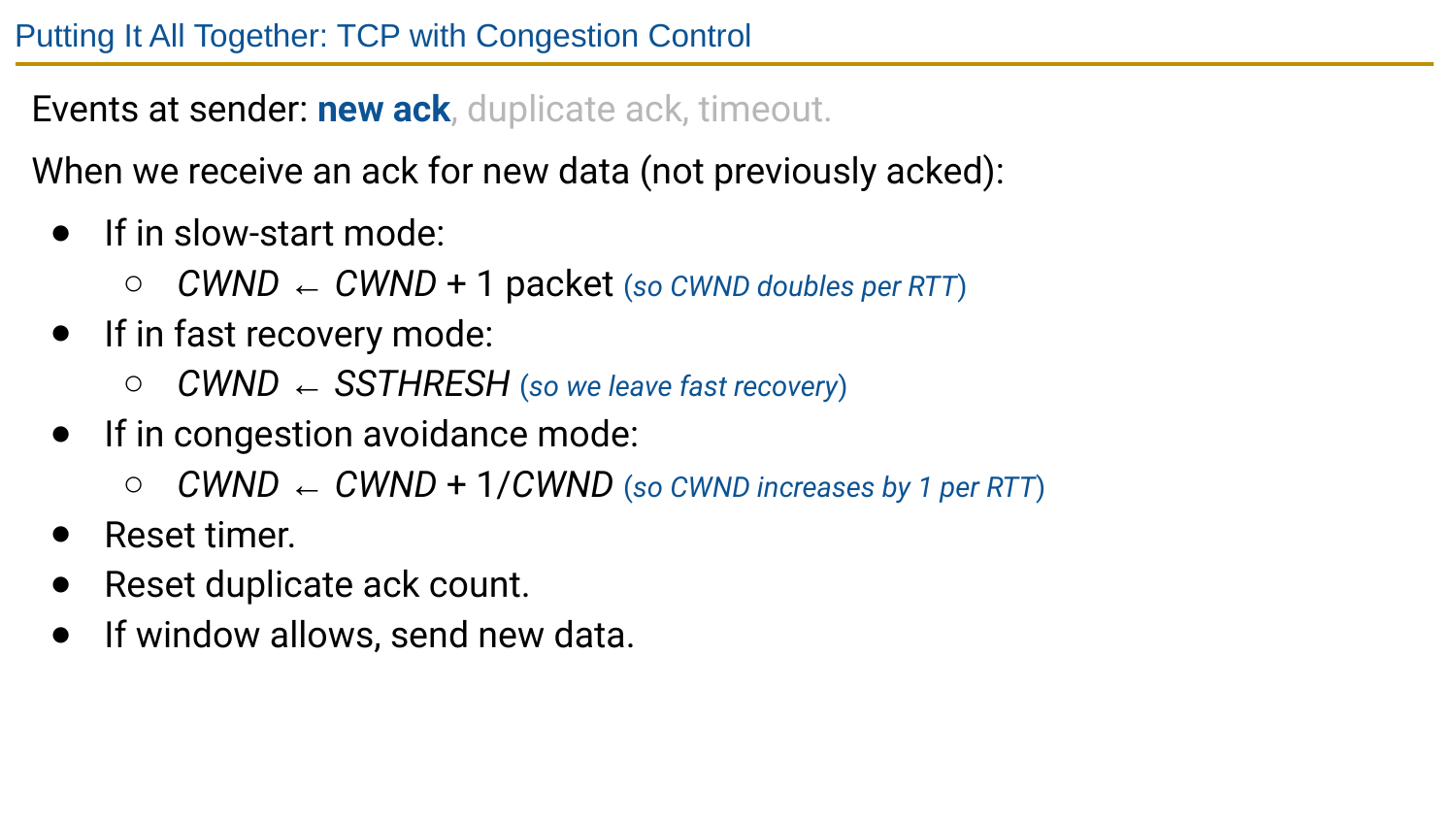

# Putting It All Together: TCP with Congestion Control
Events at sender: new ack, duplicate ack, timeout.
When we receive an ack for new data (not previously acked):
If in slow-start mode:
CWND ← CWND + 1 packet (so CWND doubles per RTT)
If in fast recovery mode:
CWND ← SSTHRESH (so we leave fast recovery)
If in congestion avoidance mode:
CWND ← CWND + 1/CWND (so CWND increases by 1 per RTT)
Reset timer.
Reset duplicate ack count.
If window allows, send new data.